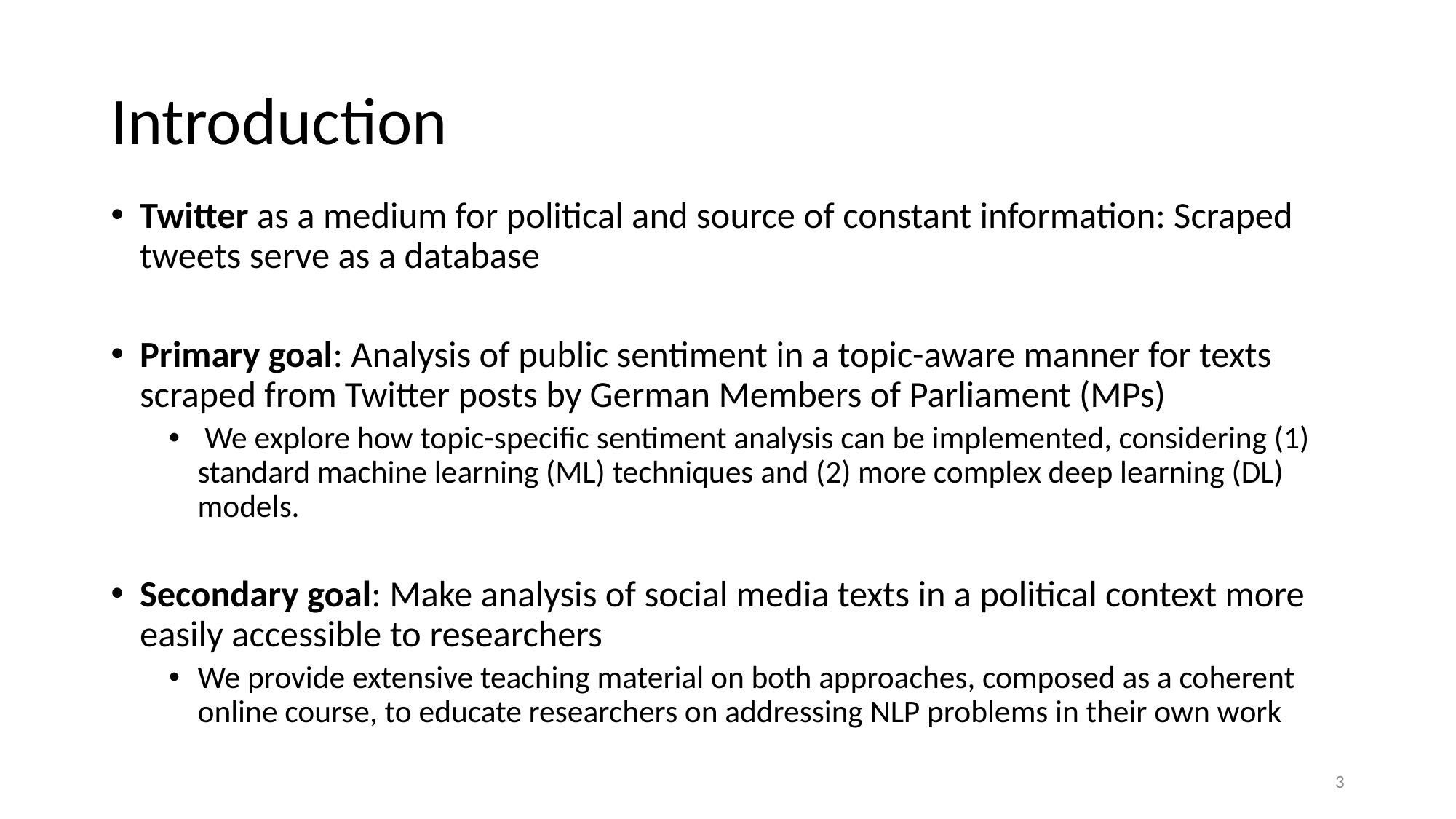

Introduction
Twitter as a medium for political and source of constant information: Scraped tweets serve as a database

Primary goal: Analysis of public sentiment in a topic-aware manner for texts scraped from Twitter posts by German Members of Parliament (MPs)
 We explore how topic-specific sentiment analysis can be implemented, considering (1) standard machine learning (ML) techniques and (2) more complex deep learning (DL) models.

Secondary goal: Make analysis of social media texts in a political context more easily accessible to researchers
We provide extensive teaching material on both approaches, composed as a coherent online course, to educate researchers on addressing NLP problems in their own work
3